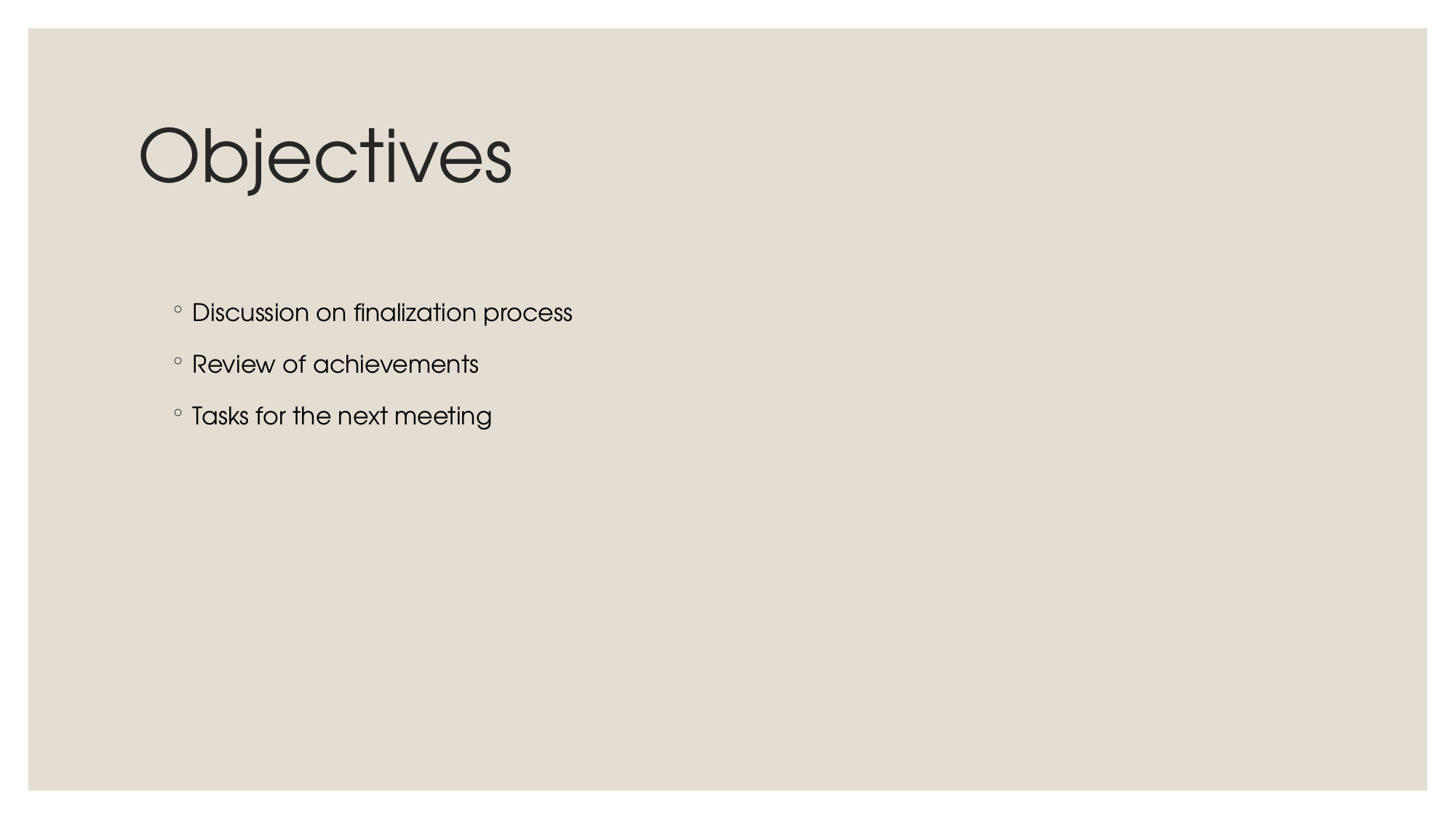

# Objectives

Discussion on finalization process
Review of achievements
Tasks for the next meeting